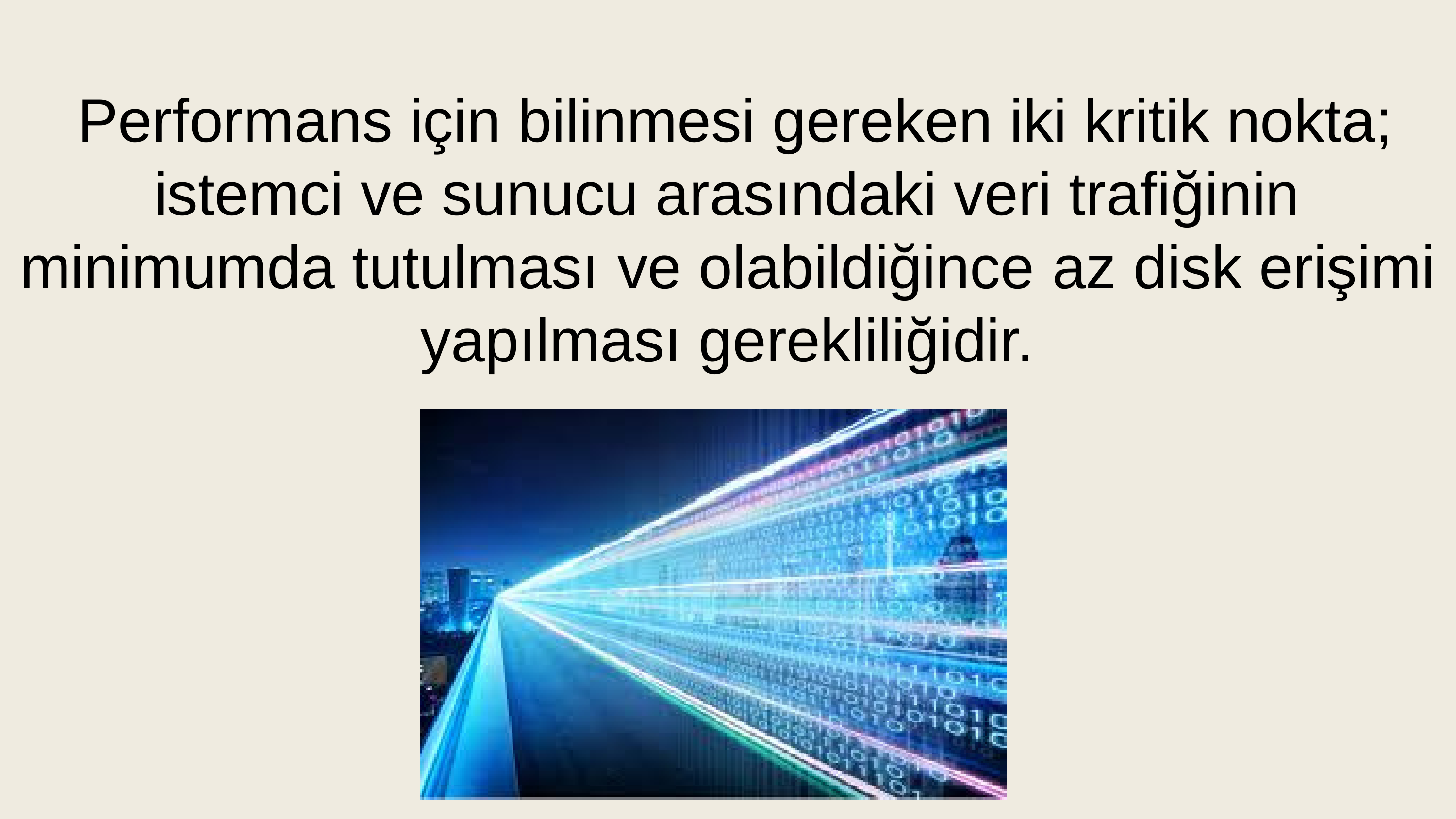

Performans için bilinmesi gereken iki kritik nokta; istemci ve sunucu arasındaki veri trafiğinin minimumda tutulması ve olabildiğince az disk erişimi yapılması gerekliliğidir.